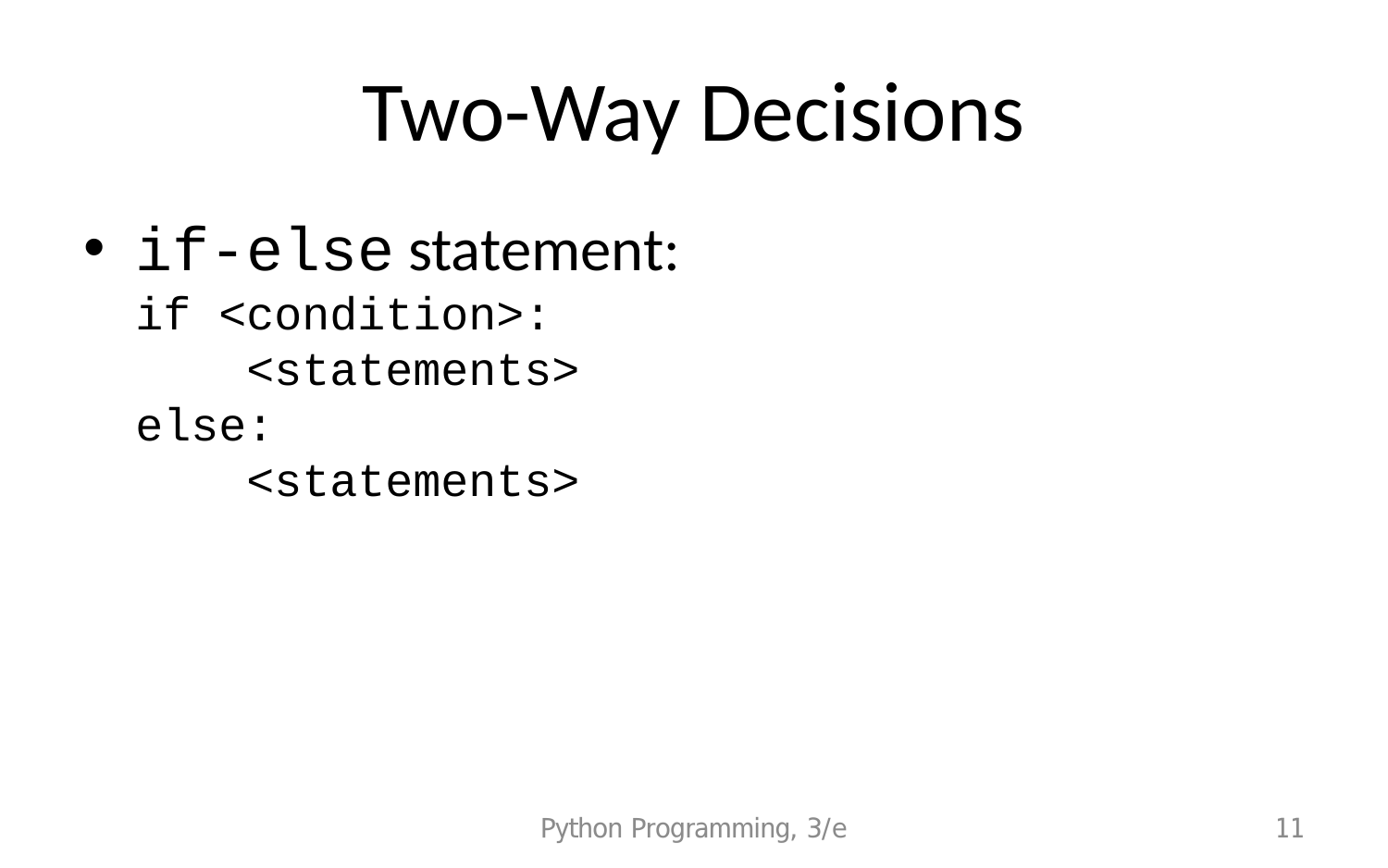

# Two-Way Decisions
if-else statement:
if <condition>:
    <statements>
else:
    <statements>
Python Programming, 3/e
11